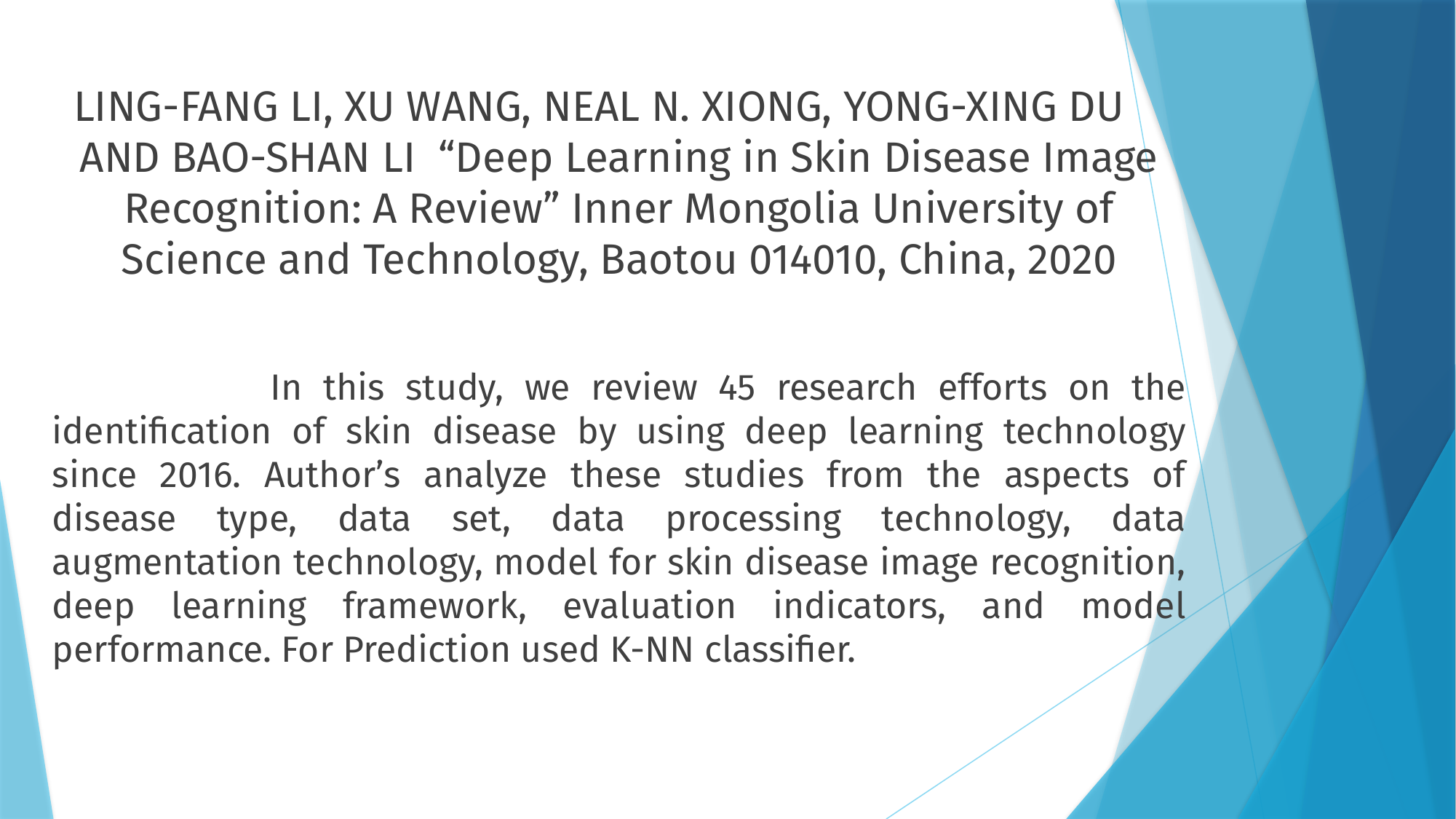

LING-FANG LI, XU WANG, NEAL N. XIONG, YONG-XING DU	 AND BAO-SHAN LI  “Deep Learning in Skin Disease Image Recognition: A Review” Inner Mongolia University of Science and Technology, Baotou 014010, China, 2020

		In this study, we review 45 research efforts on the identification of skin disease by using deep learning technology since 2016. Author’s analyze these studies from the aspects of disease type, data set, data processing technology, data augmentation technology, model for skin disease image recognition, deep learning framework, evaluation indicators, and model performance. For Prediction used K-NN classifier.